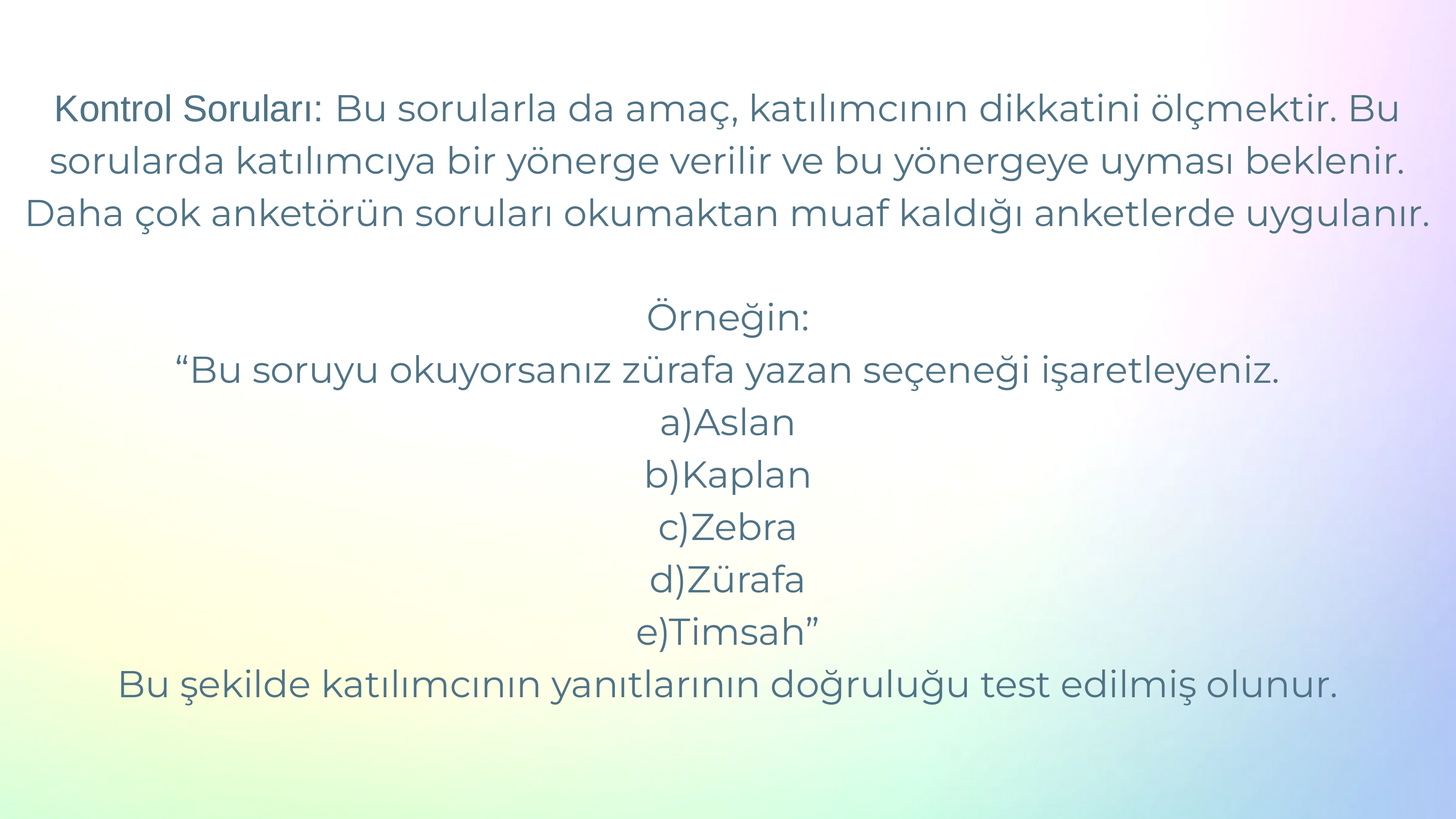

Kontrol Soruları: Bu sorularla da amaç, katılımcının dikkatini ölçmektir. Bu sorularda katılımcıya bir yönerge verilir ve bu yönergeye uyması beklenir. Daha çok anketörün soruları okumaktan muaf kaldığı anketlerde uygulanır.

Örneğin:
“Bu soruyu okuyorsanız zürafa yazan seçeneği işaretleyeniz.
a)Aslan
b)Kaplan
c)Zebra
d)Zürafa
e)Timsah”
Bu şekilde katılımcının yanıtlarının doğruluğu test edilmiş olunur.